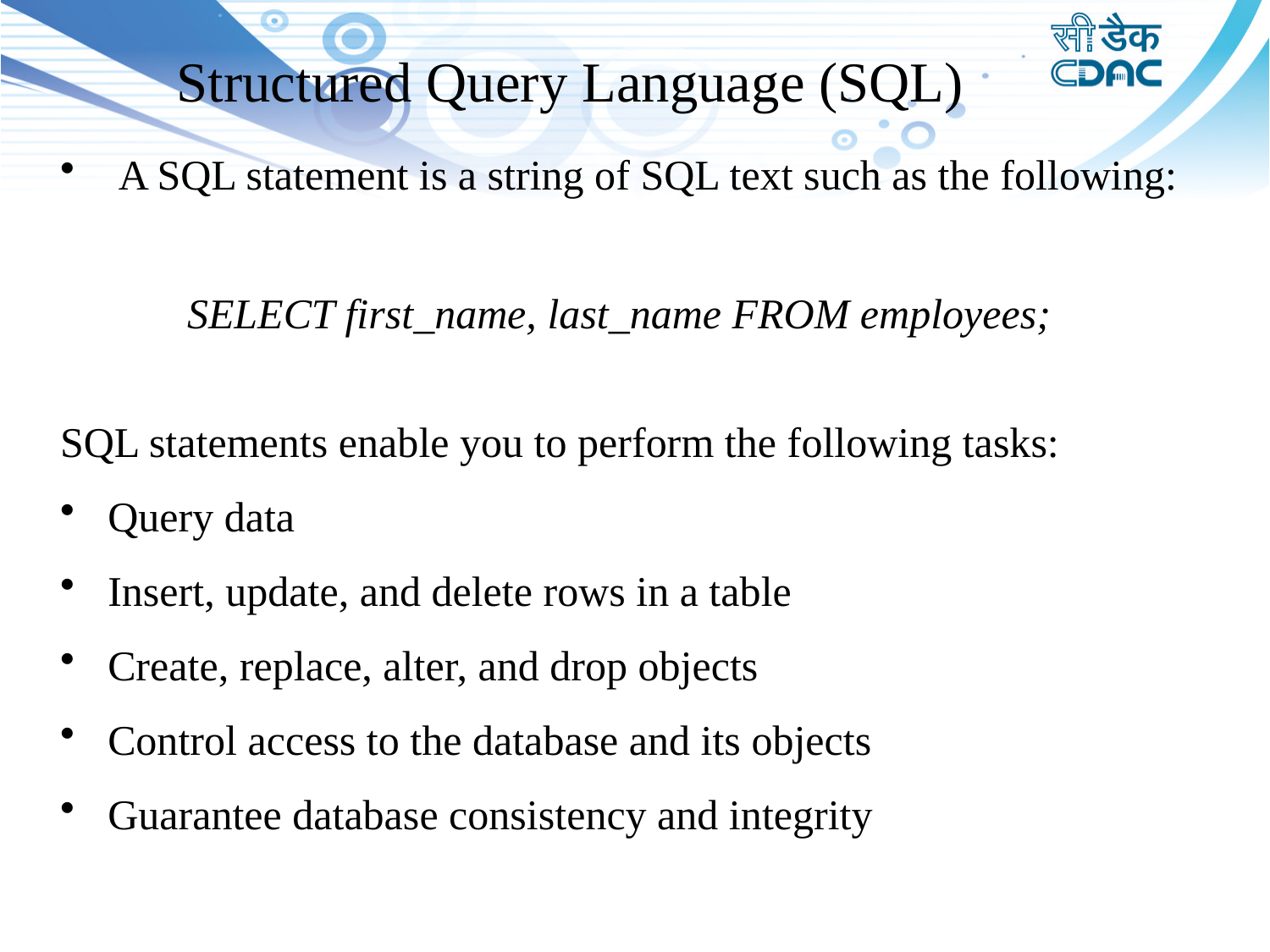

# Structured Query Language (SQL)
 A SQL statement is a string of SQL text such as the following:

	SELECT first_name, last_name FROM employees;

SQL statements enable you to perform the following tasks:
Query data
Insert, update, and delete rows in a table
Create, replace, alter, and drop objects
Control access to the database and its objects
Guarantee database consistency and integrity